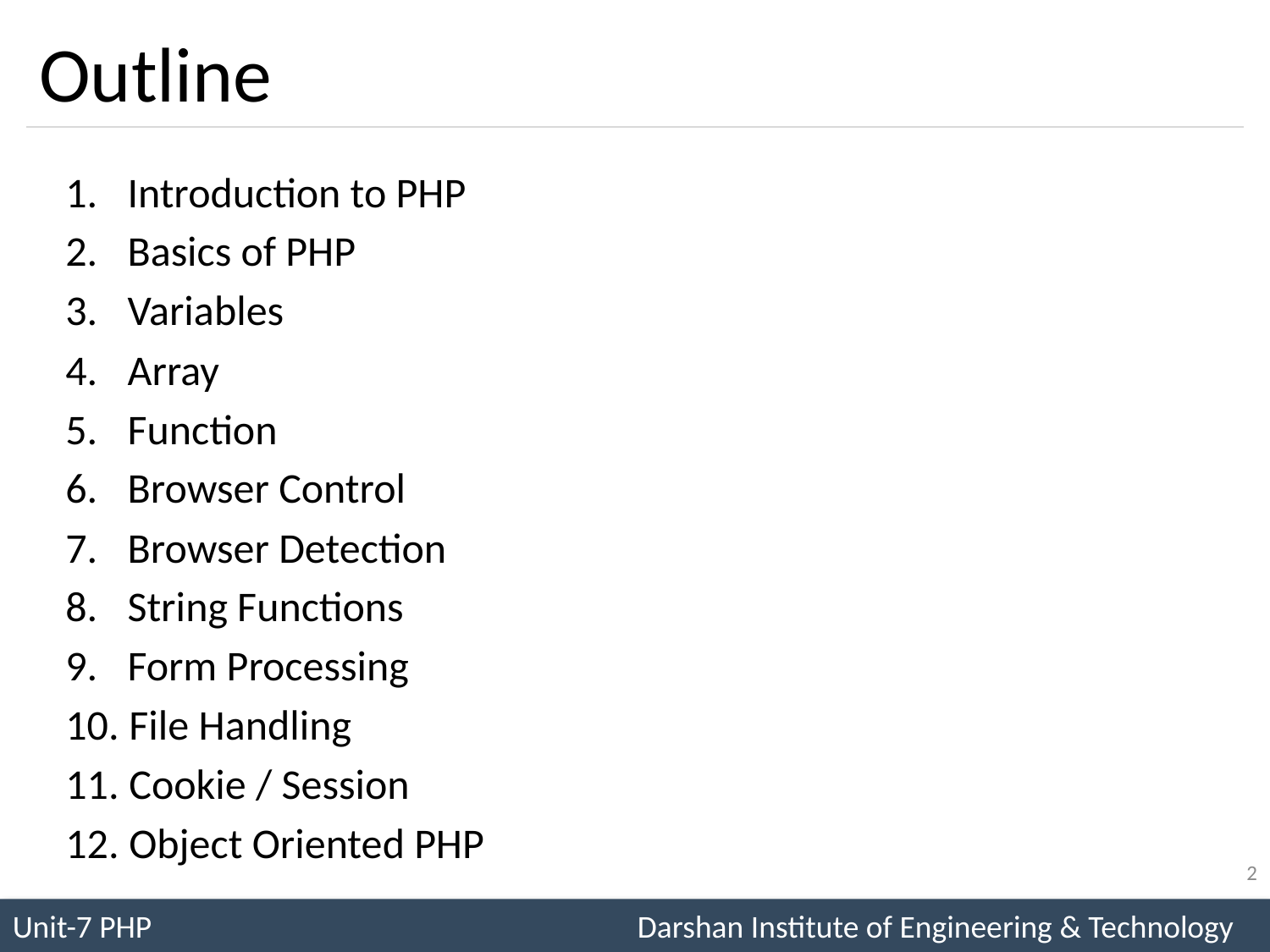

# Outline
Introduction to PHP
Basics of PHP
Variables
Array
Function
Browser Control
Browser Detection
String Functions
Form Processing
File Handling
Cookie / Session
Object Oriented PHP

2